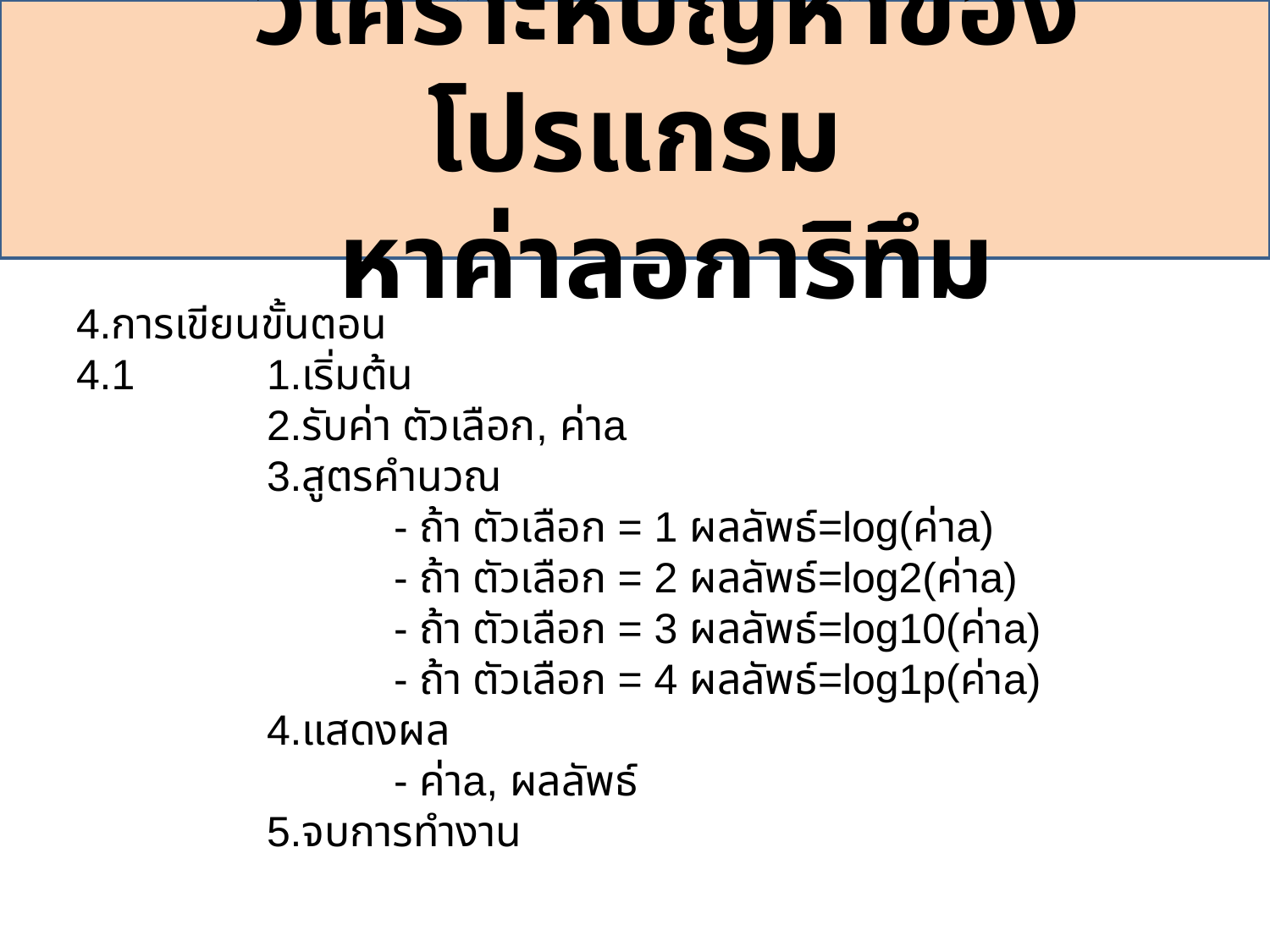

วิเคราะห์ปัญหาของโปรแกรม
หาค่าลอการิทึม
4.การเขียนขั้นตอน
4.1		1.เริ่มต้น
		2.รับค่า ตัวเลือก, ค่าa
		3.สูตรคำนวณ
			- ถ้า ตัวเลือก = 1 ผลลัพธ์=log(ค่าa)
			- ถ้า ตัวเลือก = 2 ผลลัพธ์=log2(ค่าa)
			- ถ้า ตัวเลือก = 3 ผลลัพธ์=log10(ค่าa)
			- ถ้า ตัวเลือก = 4 ผลลัพธ์=log1p(ค่าa)
		4.แสดงผล
			- ค่าa, ผลลัพธ์
		5.จบการทำงาน